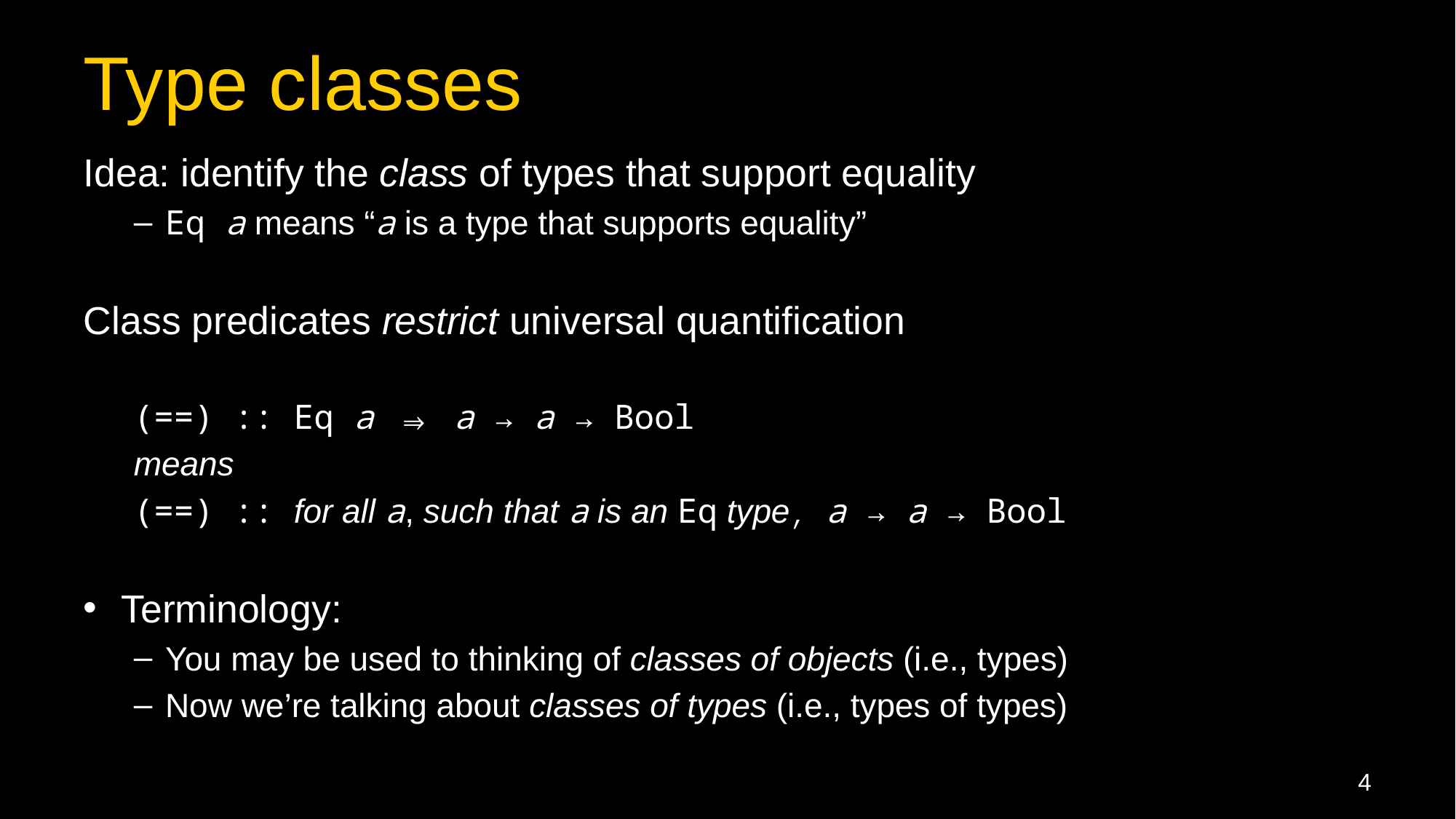

# Type classes
Idea: identify the class of types that support equality
Eq a means “a is a type that supports equality”

Class predicates restrict universal quantification

(==) :: Eq a ⇒ a → a → Bool
means
(==) :: for all a, such that a is an Eq type, a → a → Bool

Terminology:
You may be used to thinking of classes of objects (i.e., types)
Now we’re talking about classes of types (i.e., types of types)
4